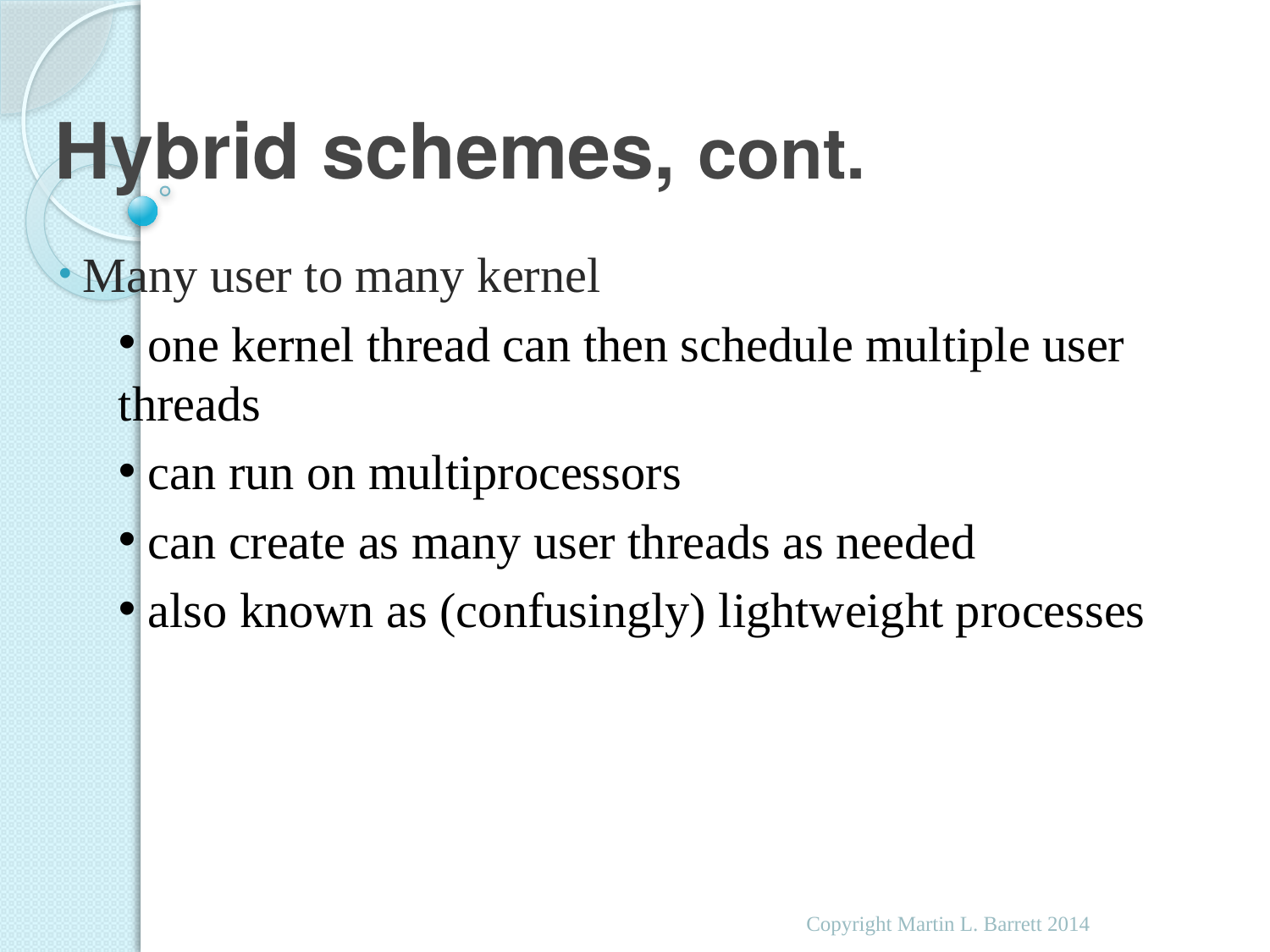

# Hybrid schemes, cont.
 Many user to many kernel
 one kernel thread can then schedule multiple user threads
 can run on multiprocessors
 can create as many user threads as needed
 also known as (confusingly) lightweight processes
Copyright Martin L. Barrett 2014